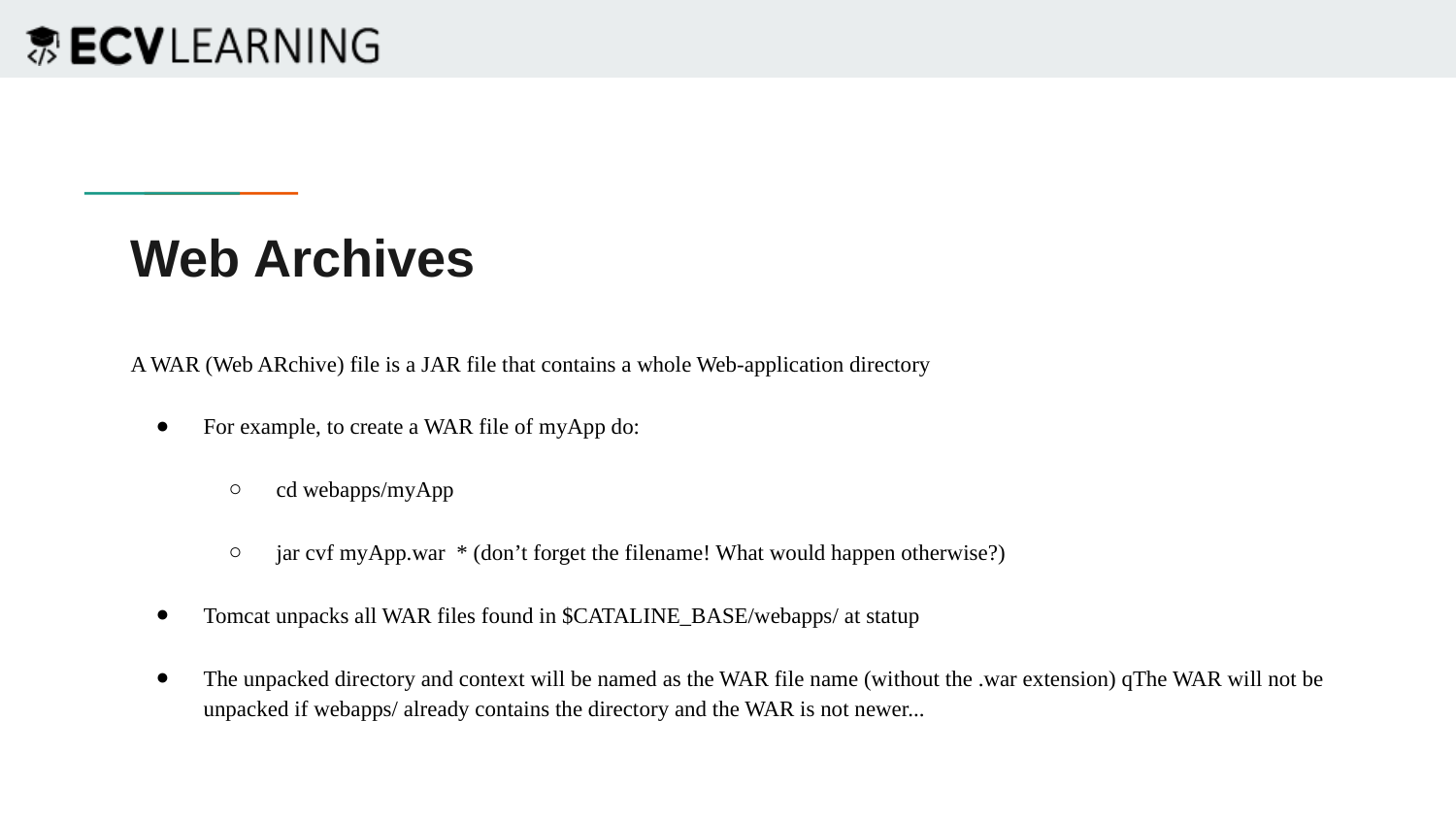

# Web Archives
A WAR (Web ARchive) file is a JAR file that contains a whole Web-application directory
For example, to create a WAR file of myApp do:
cd webapps/myApp
jar cvf myApp.war  * (don’t forget the filename! What would happen otherwise?)
Tomcat unpacks all WAR files found in $CATALINE_BASE/webapps/ at statup
The unpacked directory and context will be named as the WAR file name (without the .war extension) qThe WAR will not be unpacked if webapps/ already contains the directory and the WAR is not newer...